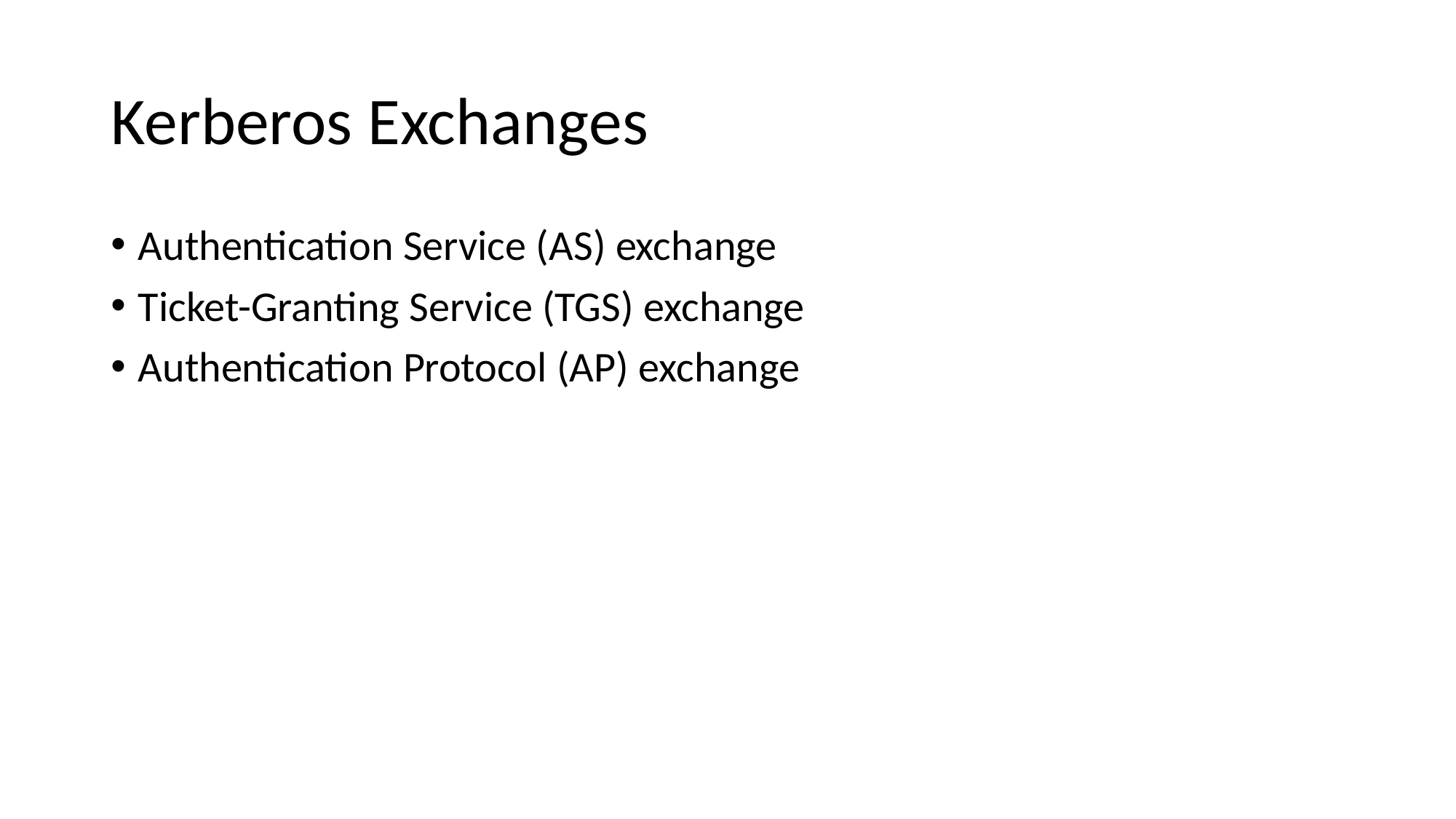

# Kerberos Exchanges
Authentication Service (AS) exchange
Ticket-Granting Service (TGS) exchange
Authentication Protocol (AP) exchange